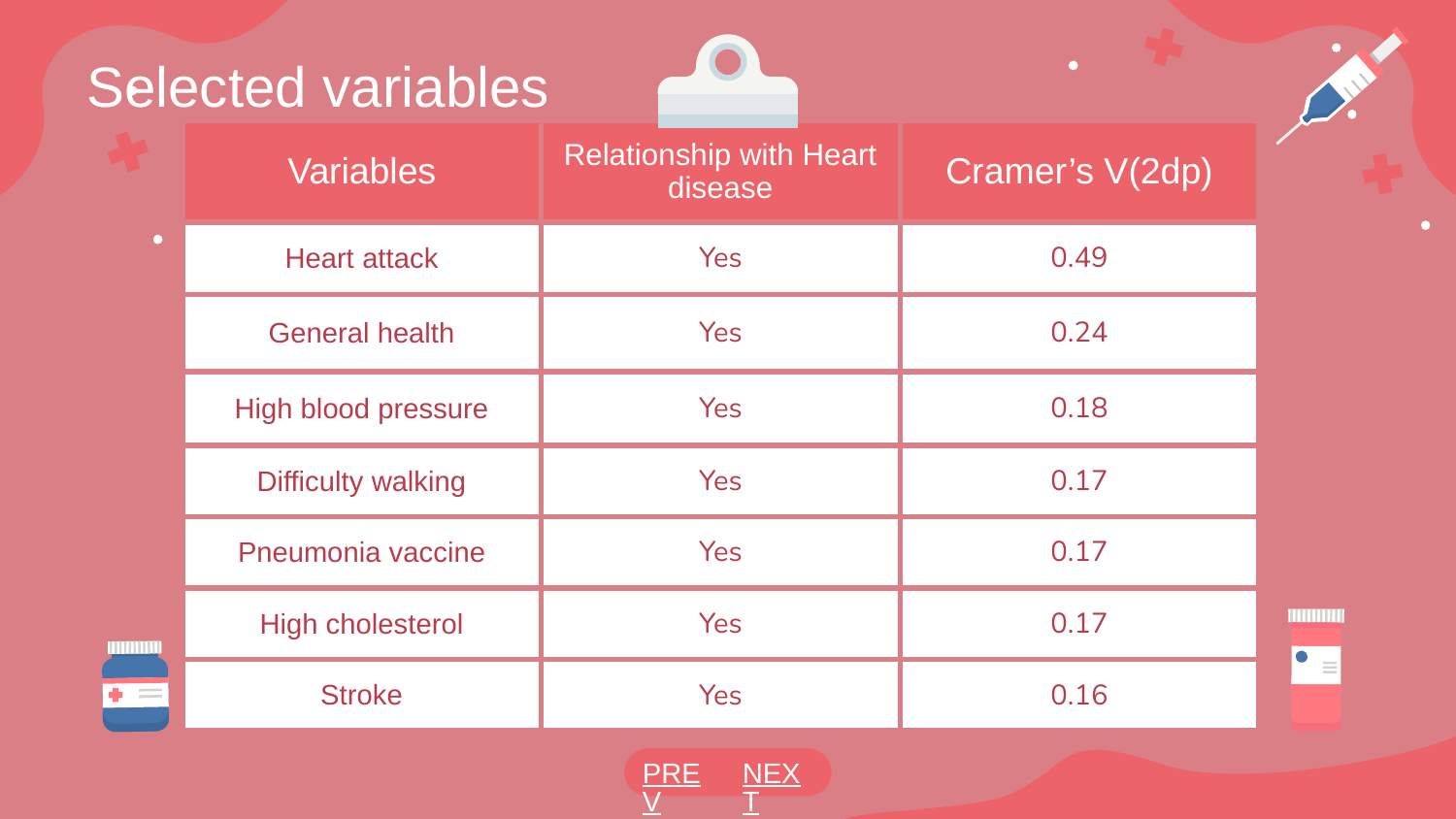

# Selected variables
| Variables | Relationship with Heart disease | Cramer’s V(2dp) |
| --- | --- | --- |
| Heart attack | Yes | 0.49 |
| General health | Yes | 0.24 |
| High blood pressure | Yes | 0.18 |
| Difficulty walking | Yes | 0.17 |
| Pneumonia vaccine | Yes | 0.17 |
| High cholesterol | Yes | 0.17 |
| Stroke | Yes | 0.16 |

PREV
NEXT